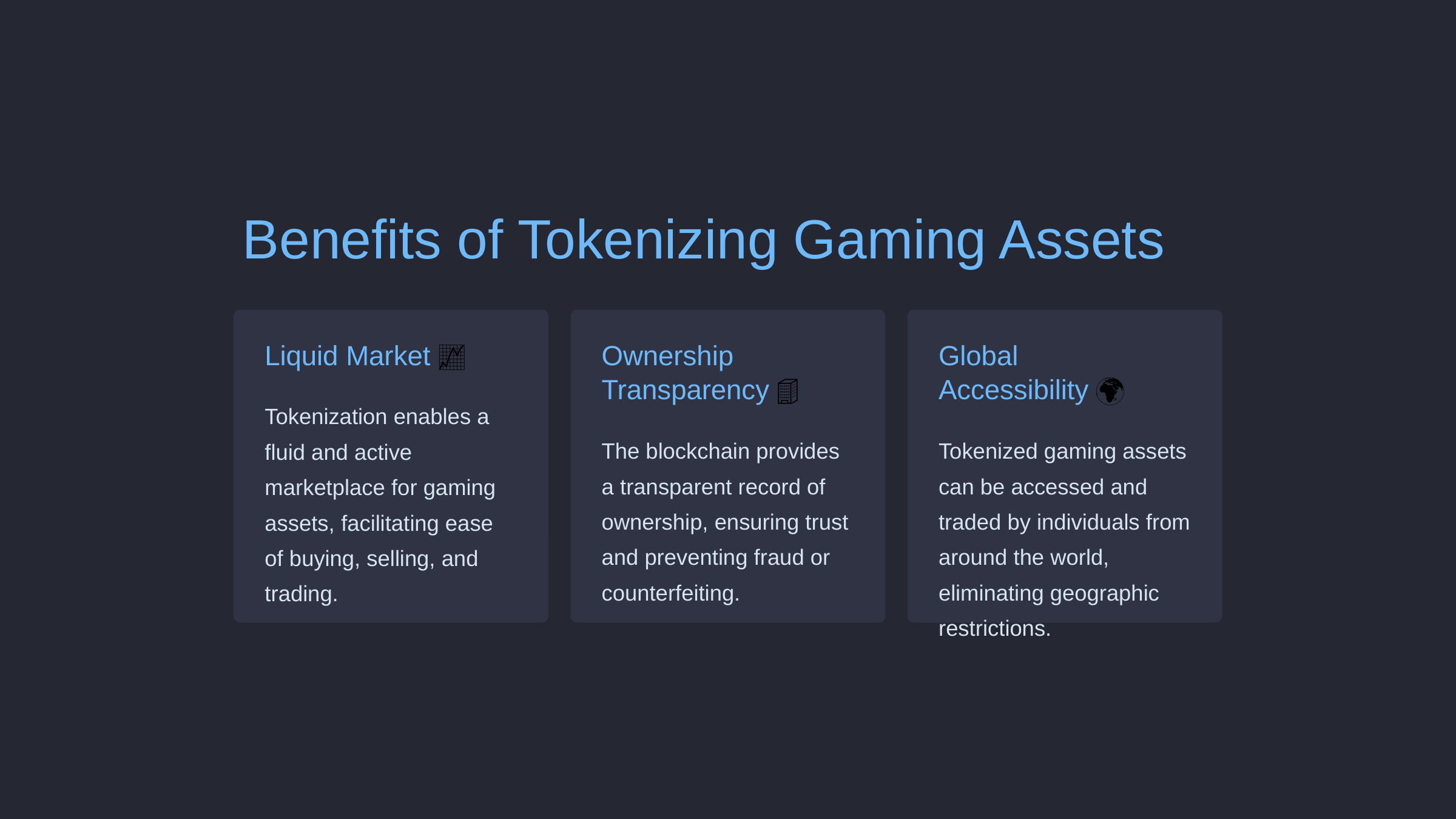

Benefits of Tokenizing Gaming Assets

Liquid Market 📈
Ownership Transparency 🏢
Global Accessibility 🌍
Tokenization enables a fluid and active marketplace for gaming assets, facilitating ease of buying, selling, and trading.
The blockchain provides a transparent record of ownership, ensuring trust and preventing fraud or counterfeiting.
Tokenized gaming assets can be accessed and traded by individuals from around the world, eliminating geographic restrictions.